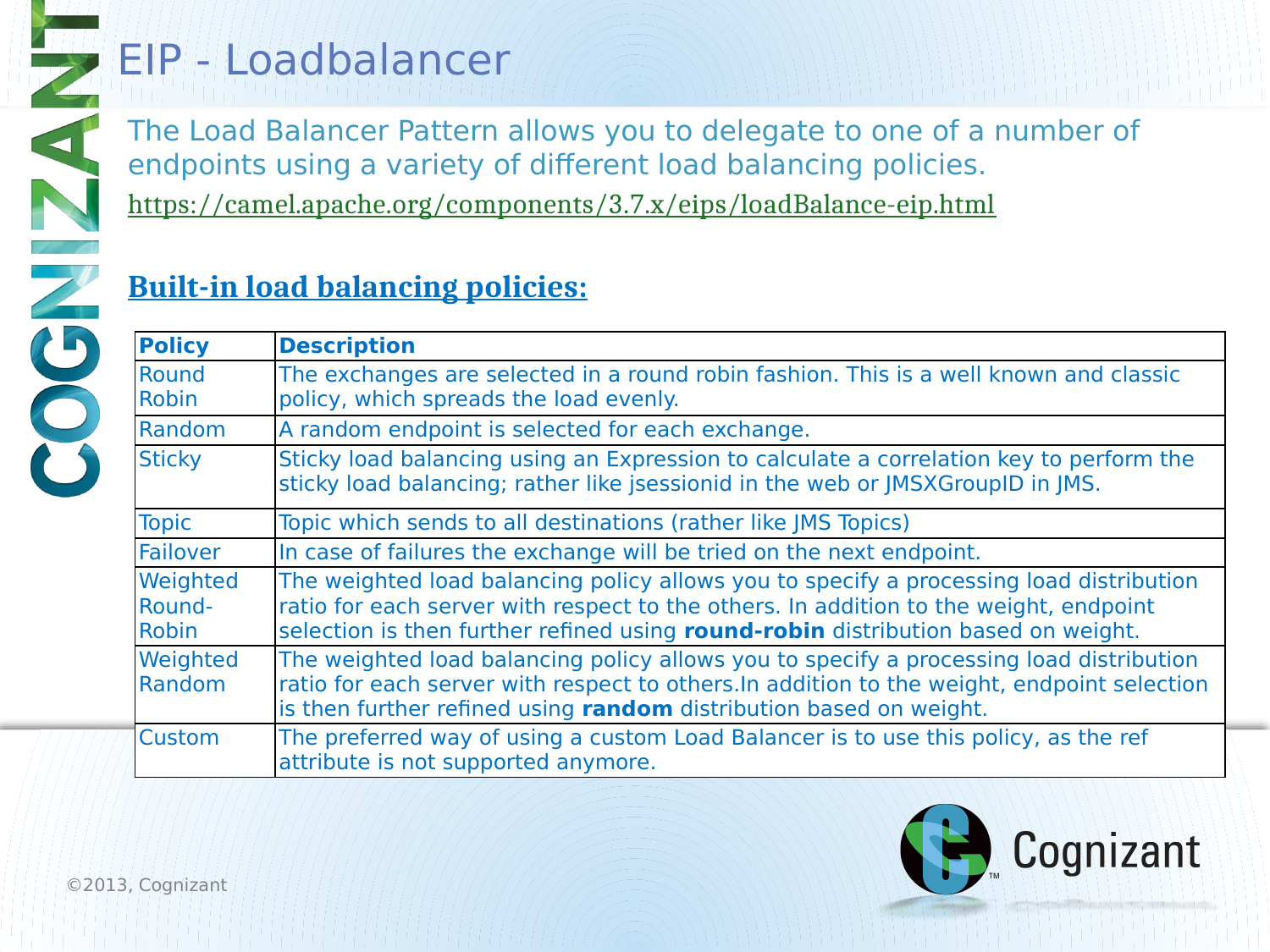

# EIP - Loadbalancer
The Load Balancer Pattern allows you to delegate to one of a number of endpoints using a variety of different load balancing policies.
https://camel.apache.org/components/3.7.x/eips/loadBalance-eip.html

Built-in load balancing policies:

| Policy | Description |
| --- | --- |
| Round Robin | The exchanges are selected in a round robin fashion. This is a well known and classic policy, which spreads the load evenly. |
| Random | A random endpoint is selected for each exchange. |
| Sticky | Sticky load balancing using an Expression to calculate a correlation key to perform the sticky load balancing; rather like jsessionid in the web or JMSXGroupID in JMS. |
| Topic | Topic which sends to all destinations (rather like JMS Topics) |
| Failover | In case of failures the exchange will be tried on the next endpoint. |
| Weighted Round-Robin | The weighted load balancing policy allows you to specify a processing load distribution ratio for each server with respect to the others. In addition to the weight, endpoint selection is then further refined using round-robin distribution based on weight. |
| Weighted Random | The weighted load balancing policy allows you to specify a processing load distribution ratio for each server with respect to others.In addition to the weight, endpoint selection is then further refined using random distribution based on weight. |
| Custom | The preferred way of using a custom Load Balancer is to use this policy, as the ref attribute is not supported anymore. |